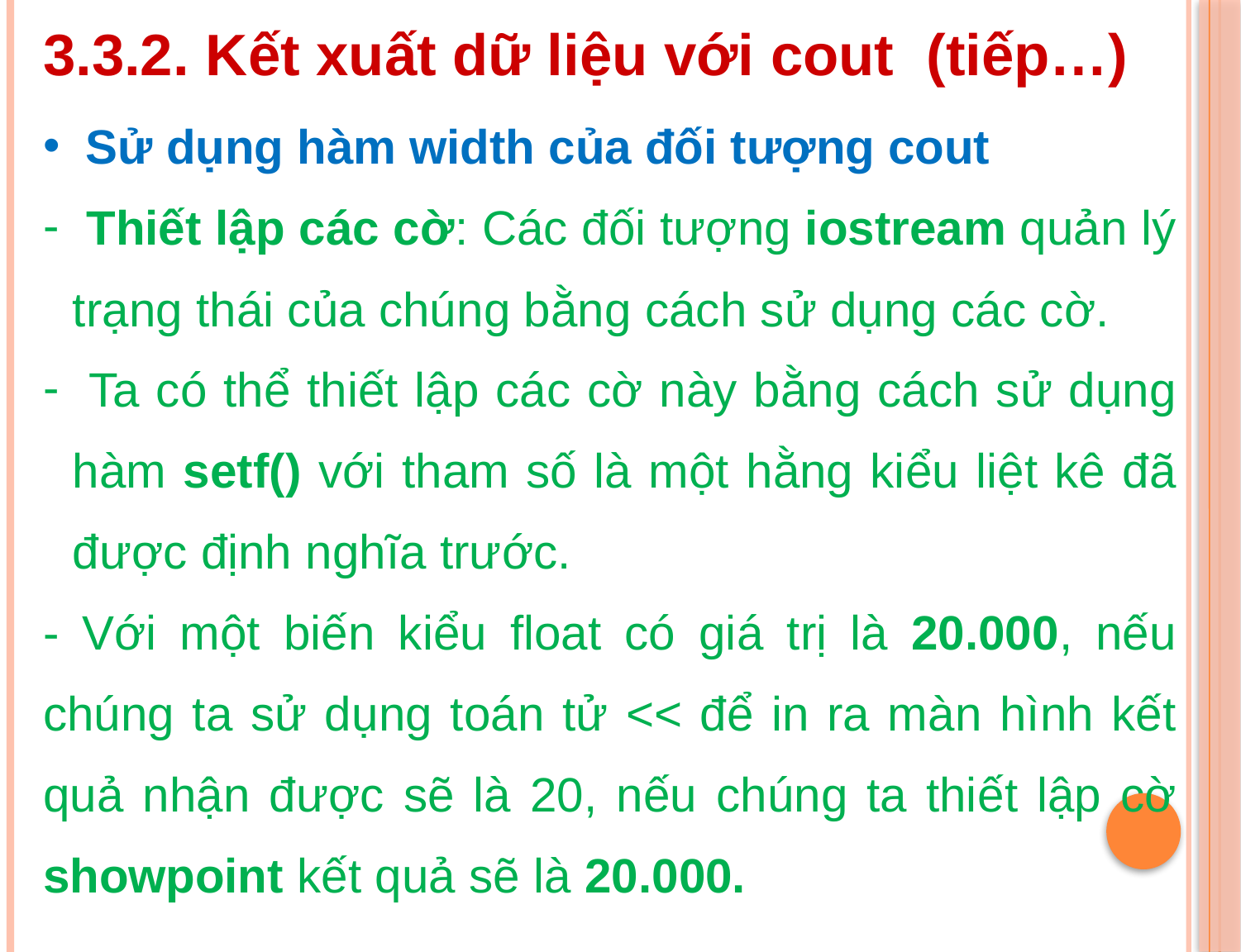

3.3.2. Kết xuất dữ liệu với cout  (tiếp…)
 Sử dụng hàm width của đối tượng cout
 Thiết lập các cờ: Các đối tượng iostream quản lý trạng thái của chúng bằng cách sử dụng các cờ.
 Ta có thể thiết lập các cờ này bằng cách sử dụng hàm setf() với tham số là một hằng kiểu liệt kê đã được định nghĩa trước.
- Với một biến kiểu float có giá trị là 20.000, nếu chúng ta sử dụng toán tử << để in ra màn hình kết quả nhận được sẽ là 20, nếu chúng ta thiết lập cờ showpoint kết quả sẽ là 20.000.